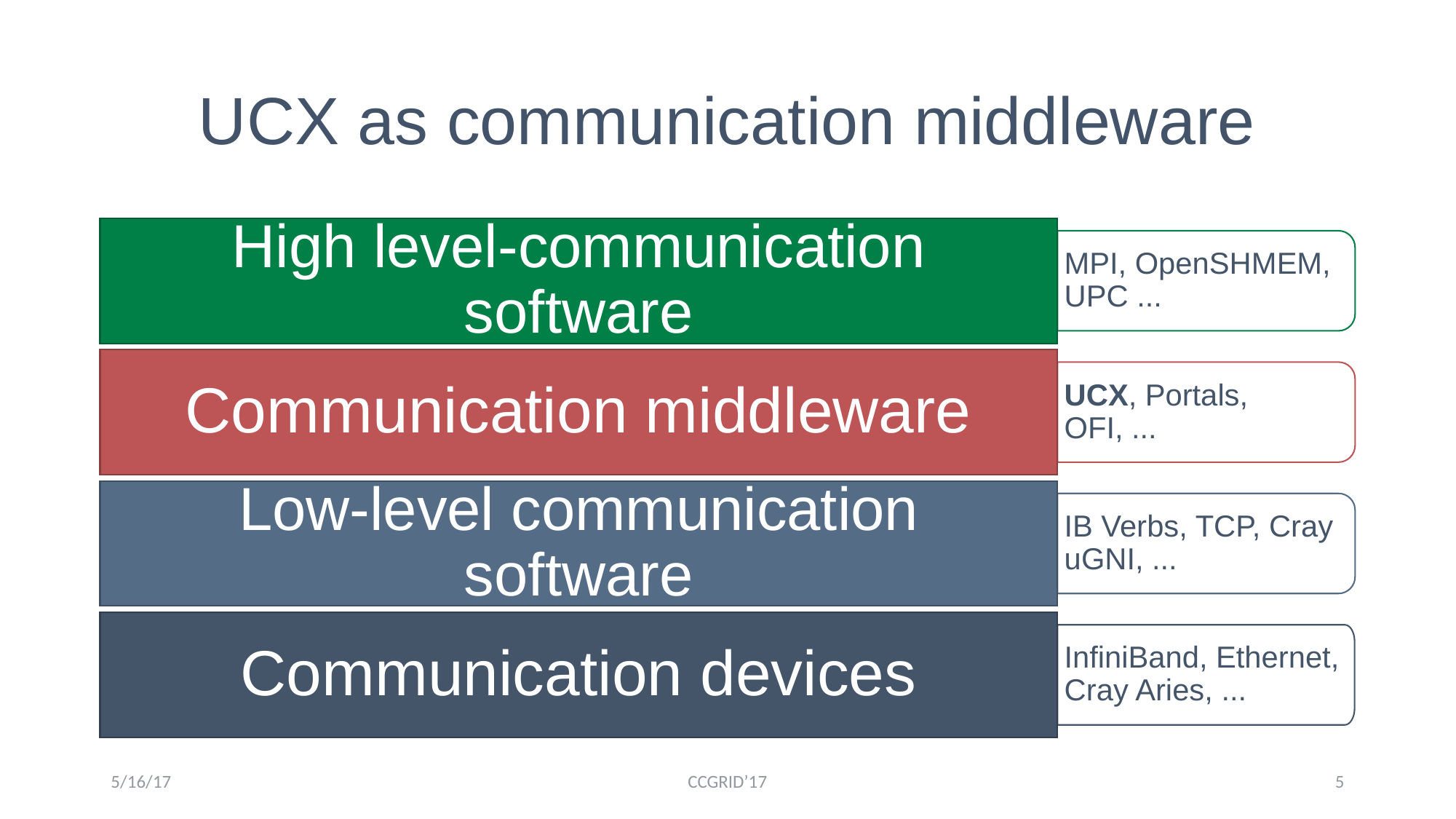

# UCX as communication middleware
High level-communication software
MPI, OpenSHMEM, UPC ...
Communication middleware
UCX, Portals, OFI, ...
Low-level communication software
IB Verbs, TCP, Cray uGNI, ...
Communication devices
InfiniBand, Ethernet, Cray Aries, ...
5/16/17
CCGRID’17
5